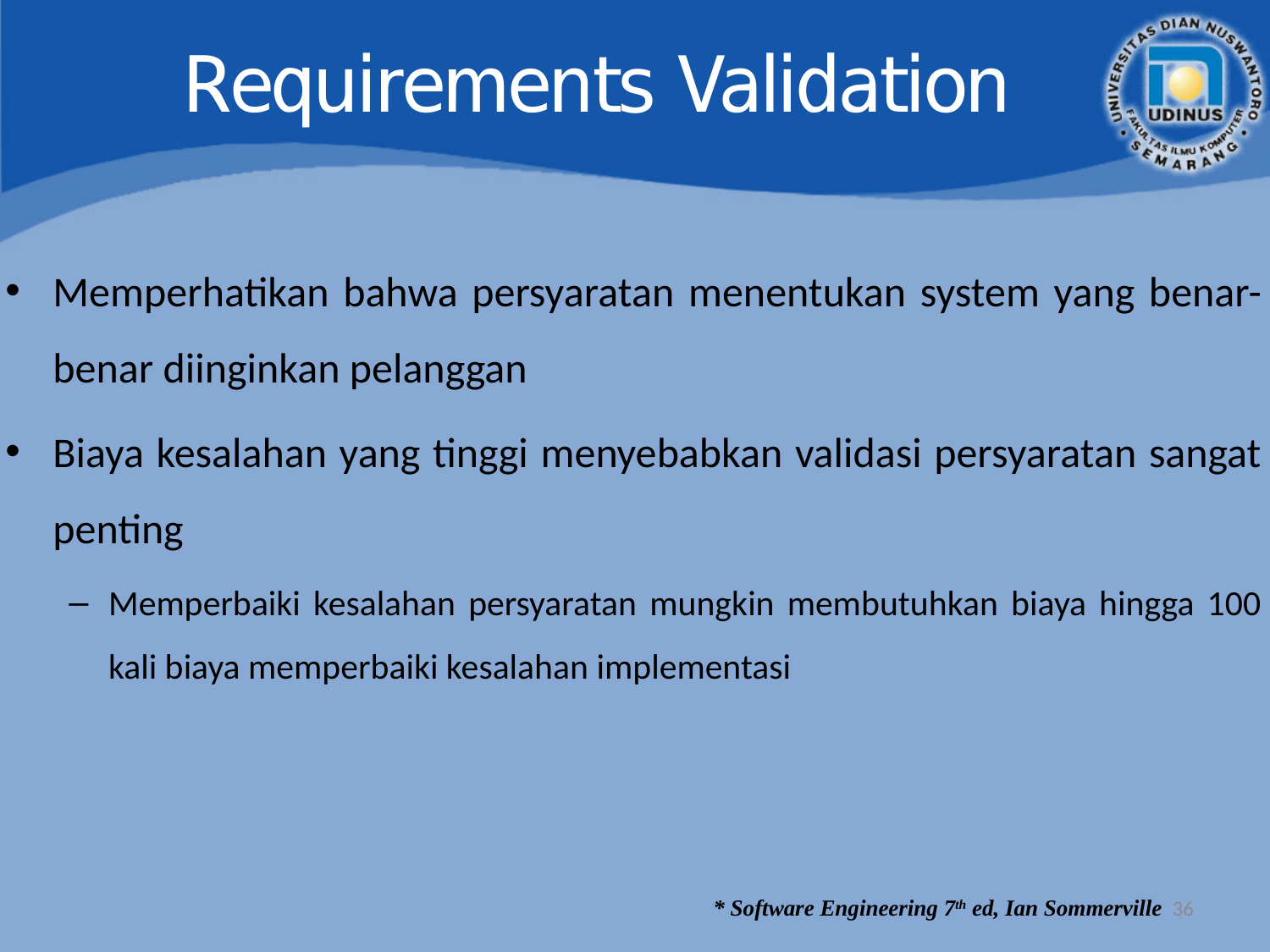

# Requirements Validation
Memperhatikan bahwa persyaratan menentukan system yang benar-benar diinginkan pelanggan
Biaya kesalahan yang tinggi menyebabkan validasi persyaratan sangat penting
Memperbaiki kesalahan persyaratan mungkin membutuhkan biaya hingga 100 kali biaya memperbaiki kesalahan implementasi

36
* Software Engineering 7th ed, Ian Sommerville